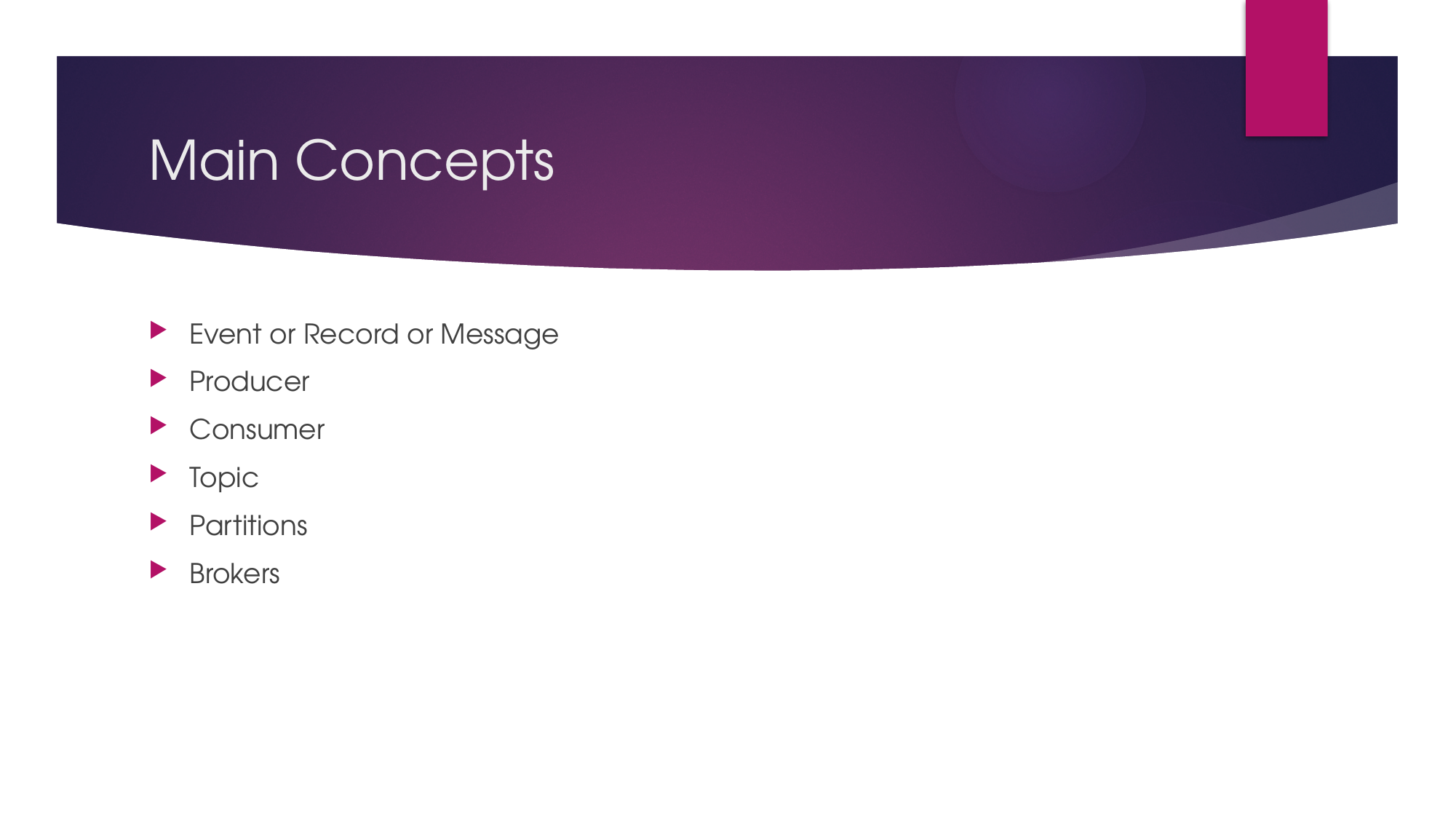

# Main Concepts
Event or Record or Message
Producer
Consumer
Topic
Partitions
Brokers